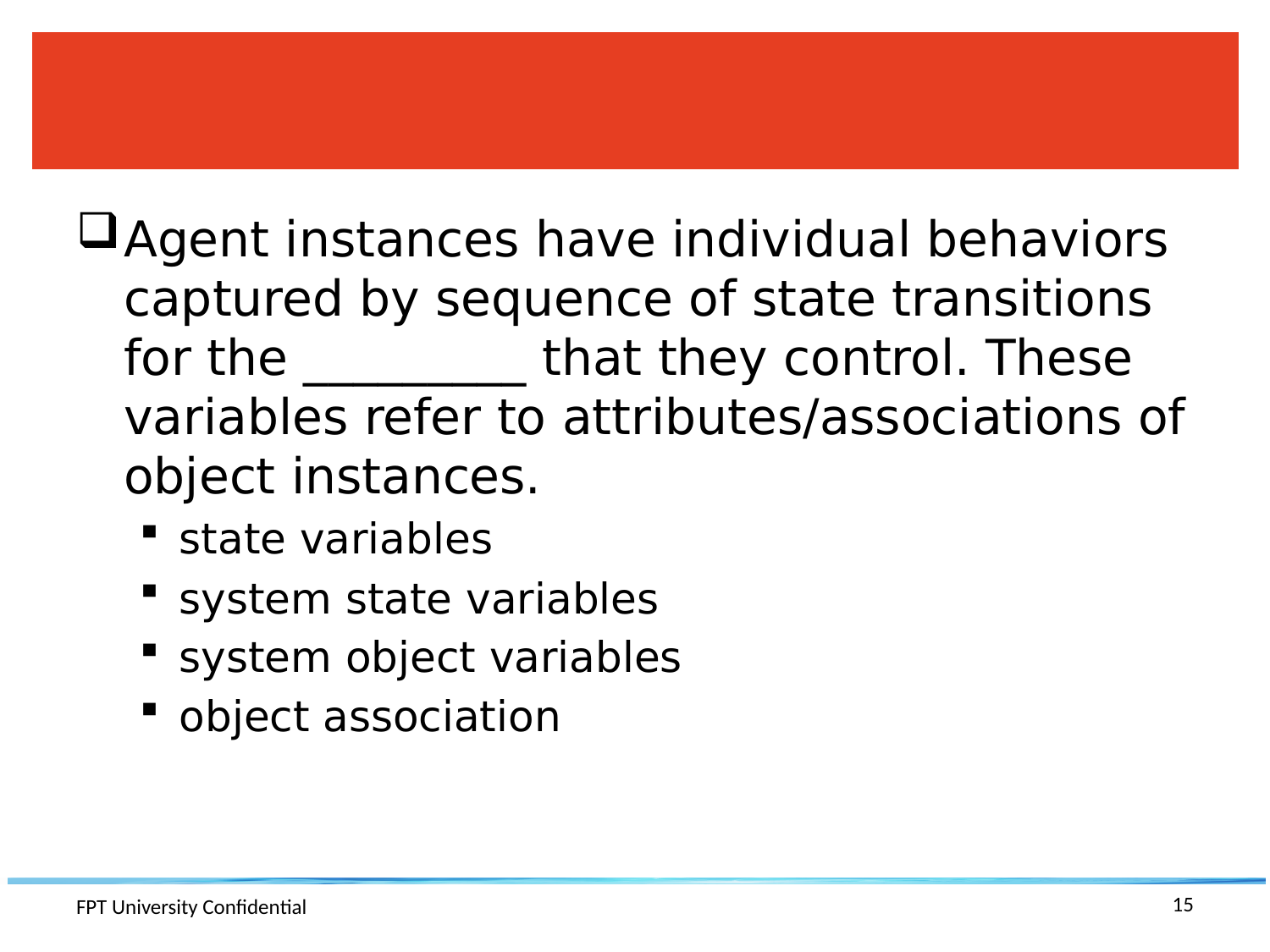

#
Agent instances have individual behaviors captured by sequence of state transitions for the _________ that they control. These variables refer to attributes/associations of object instances.
state variables
system state variables
system object variables
object association